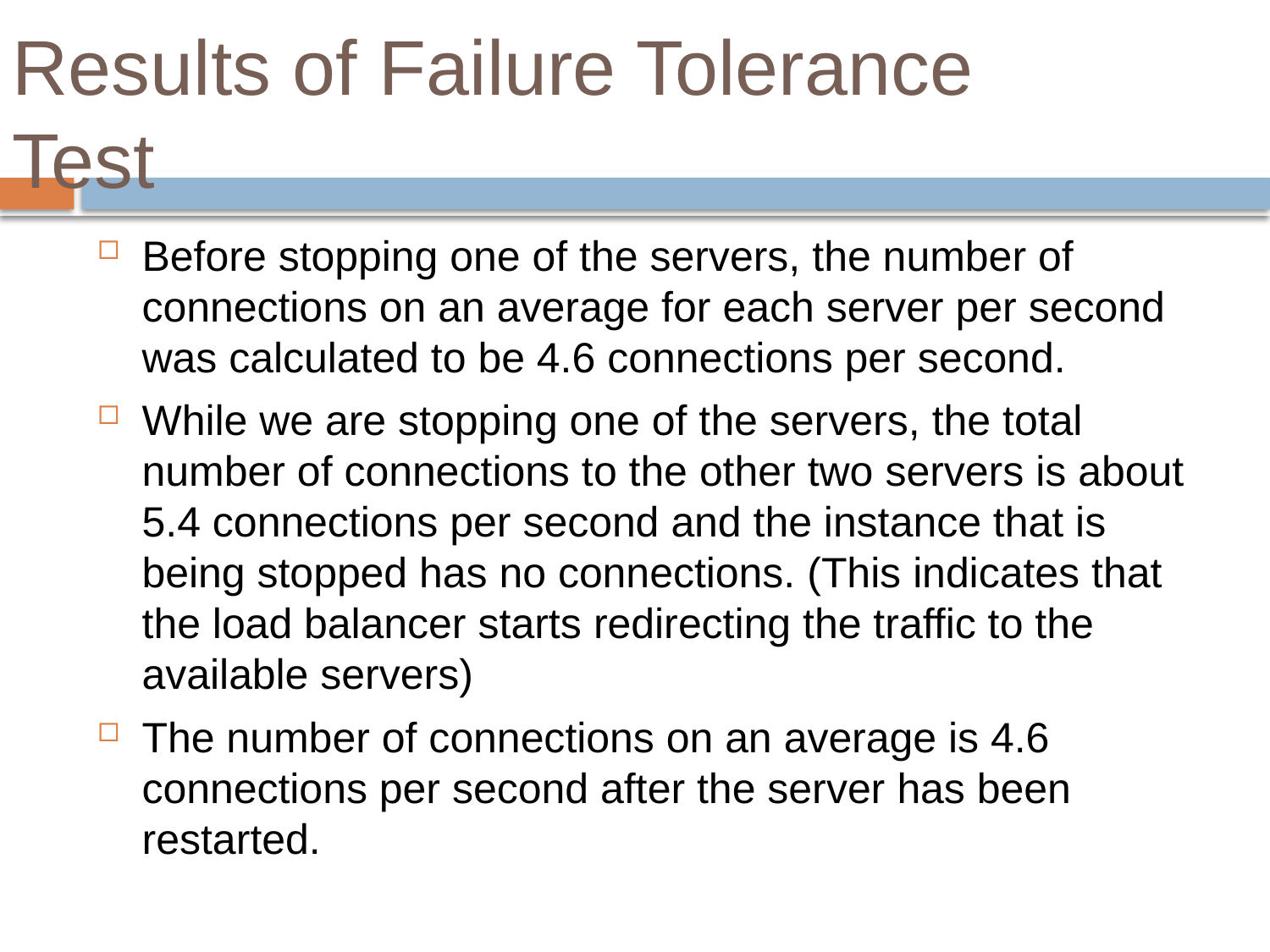

# Results of Failure Tolerance Test
Before stopping one of the servers, the number of connections on an average for each server per second was calculated to be 4.6 connections per second.
While we are stopping one of the servers, the total number of connections to the other two servers is about 5.4 connections per second and the instance that is being stopped has no connections. (This indicates that the load balancer starts redirecting the traffic to the available servers)
The number of connections on an average is 4.6 connections per second after the server has been restarted.